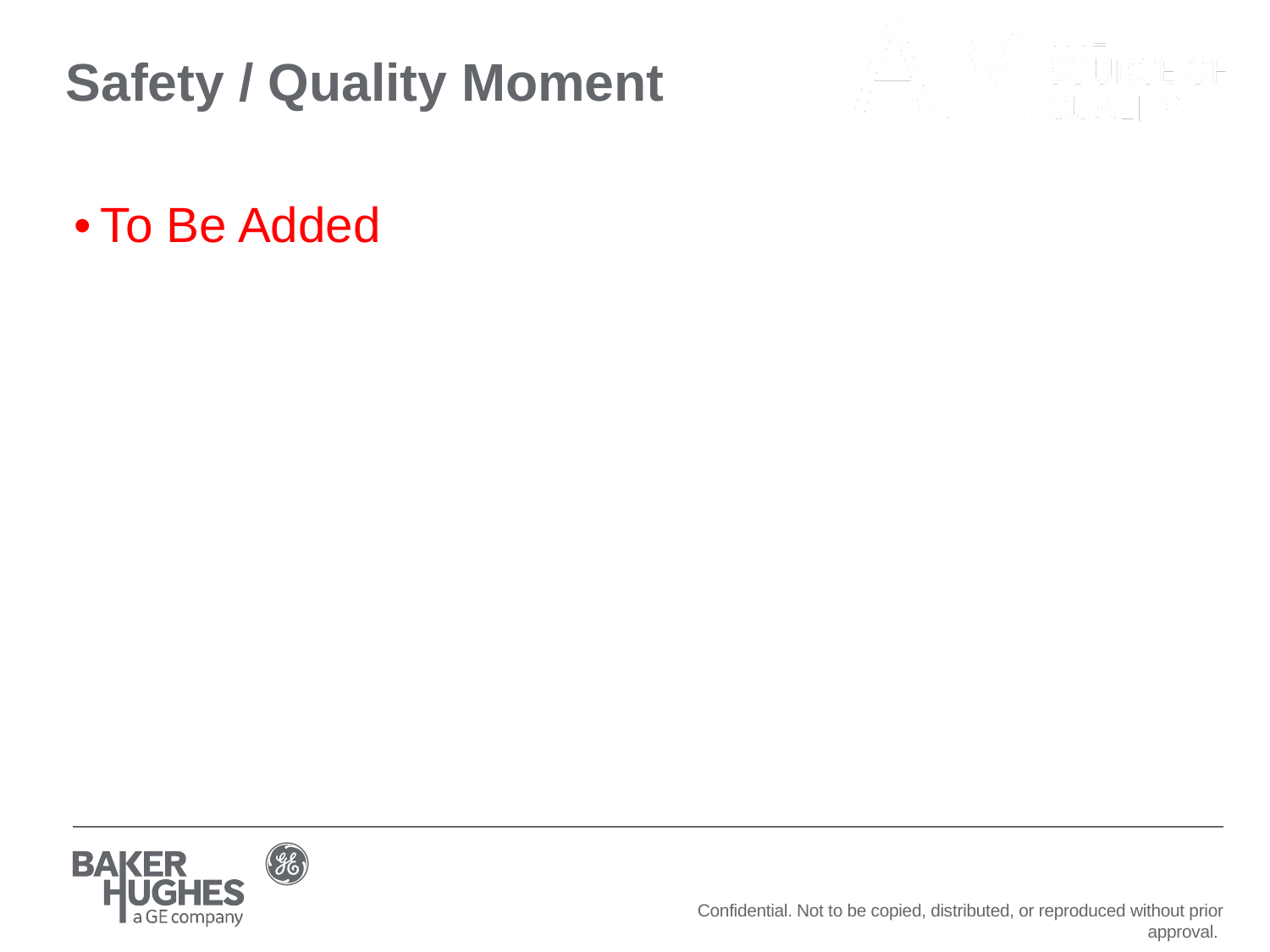

Safety / Quality Moment
To Be Added